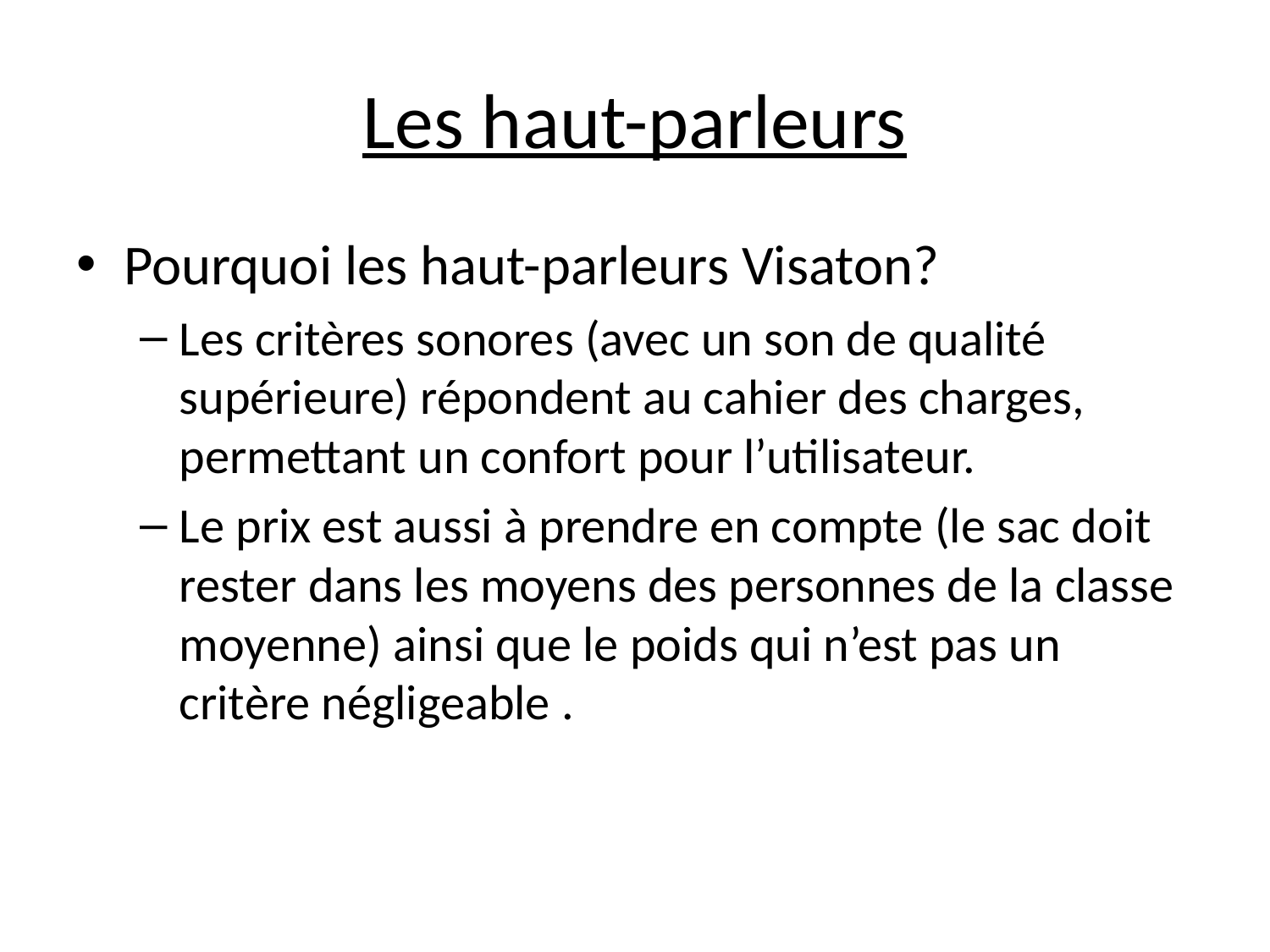

# Les haut-parleurs
Pourquoi les haut-parleurs Visaton?
Les critères sonores (avec un son de qualité supérieure) répondent au cahier des charges, permettant un confort pour l’utilisateur.
Le prix est aussi à prendre en compte (le sac doit rester dans les moyens des personnes de la classe moyenne) ainsi que le poids qui n’est pas un critère négligeable .